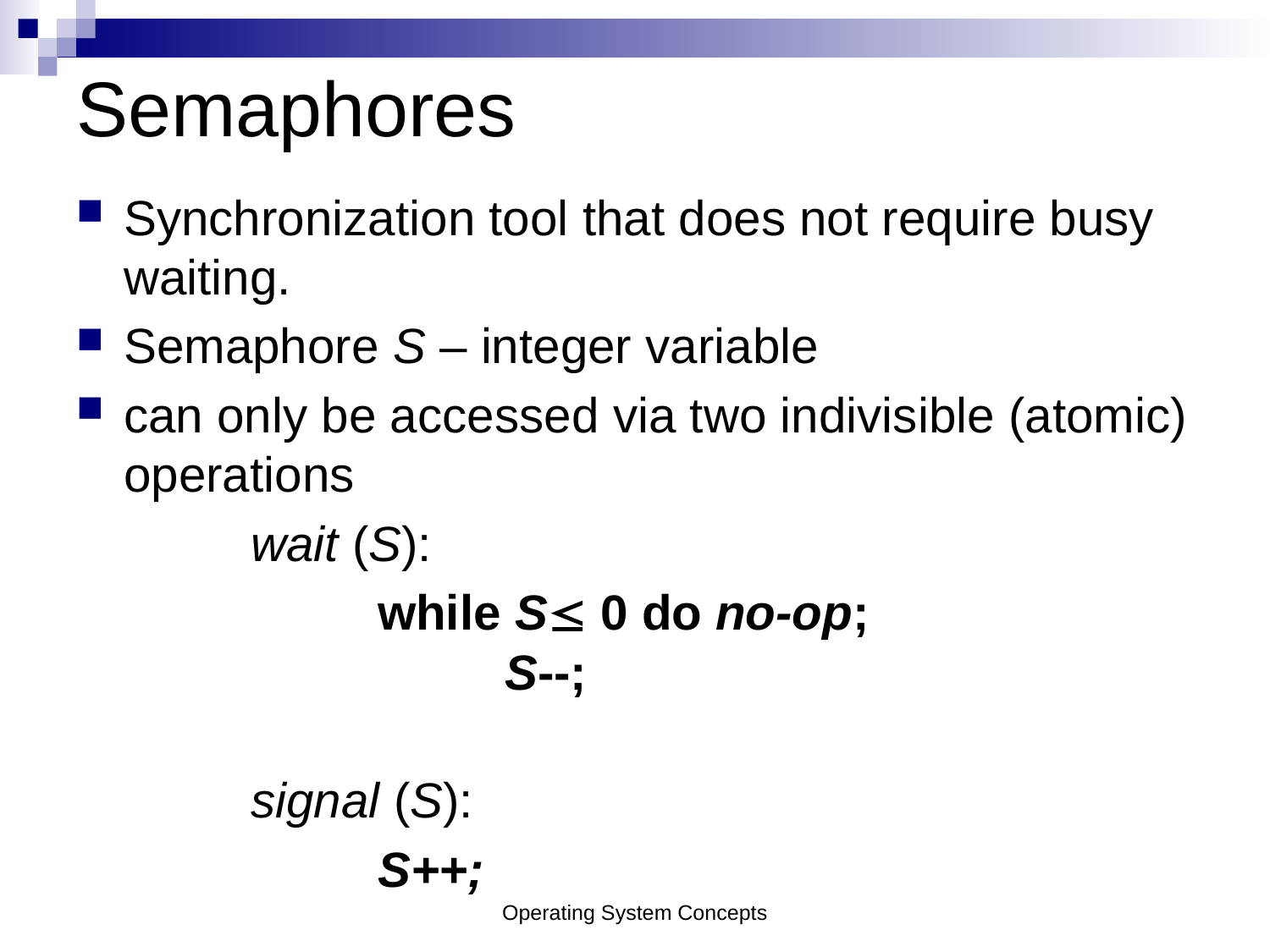

# Semaphores
Synchronization tool that does not require busy waiting.
Semaphore S – integer variable
can only be accessed via two indivisible (atomic) operations
		wait (S):
			while S≤ 0 do no-op;
			S--;
		signal (S):
			S++;
Operating System Concepts